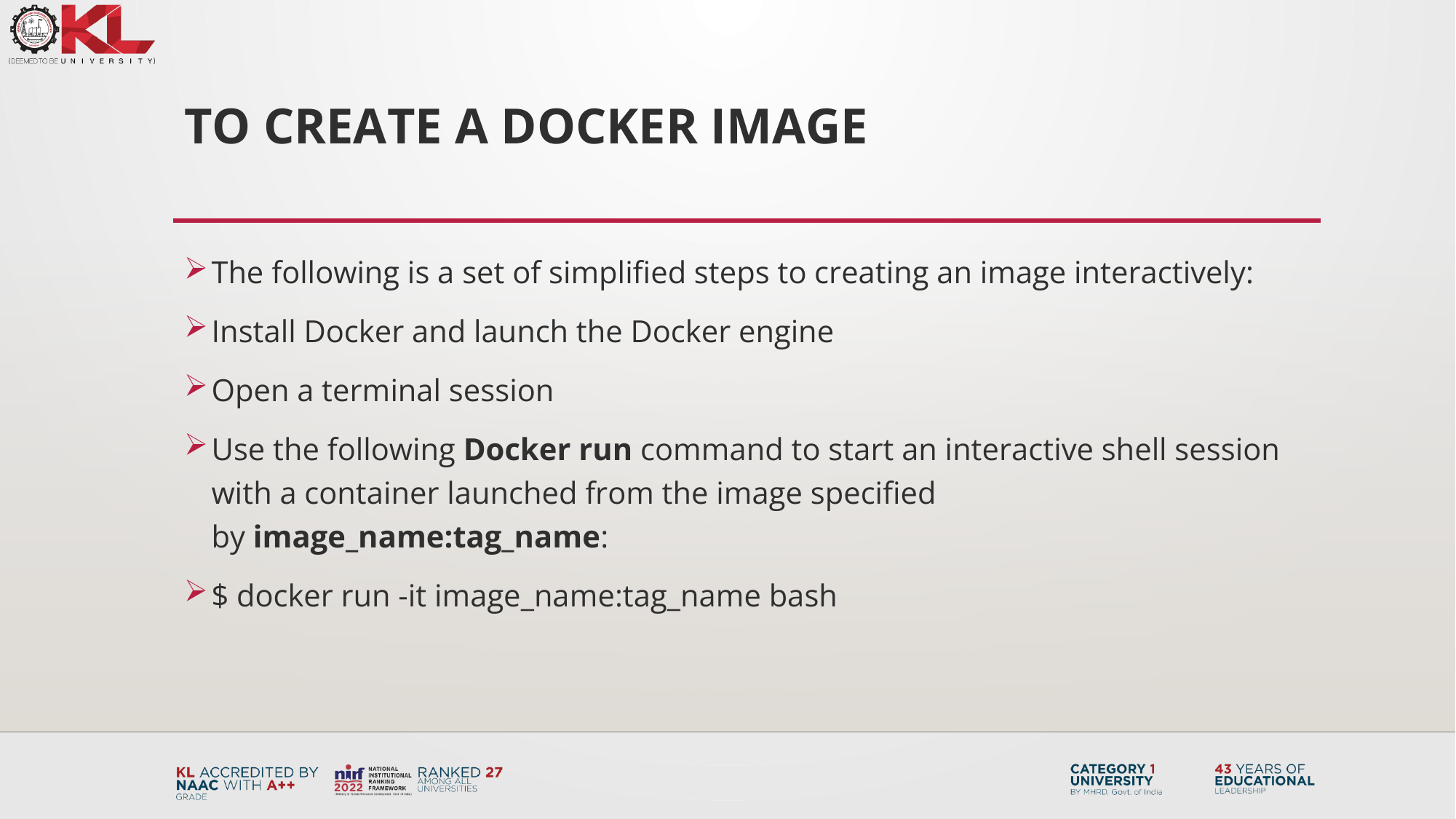

# to Create a Docker Image
The following is a set of simplified steps to creating an image interactively:
Install Docker and launch the Docker engine
Open a terminal session
Use the following Docker run command to start an interactive shell session with a container launched from the image specified by image_name:tag_name:
$ docker run -it image_name:tag_name bash